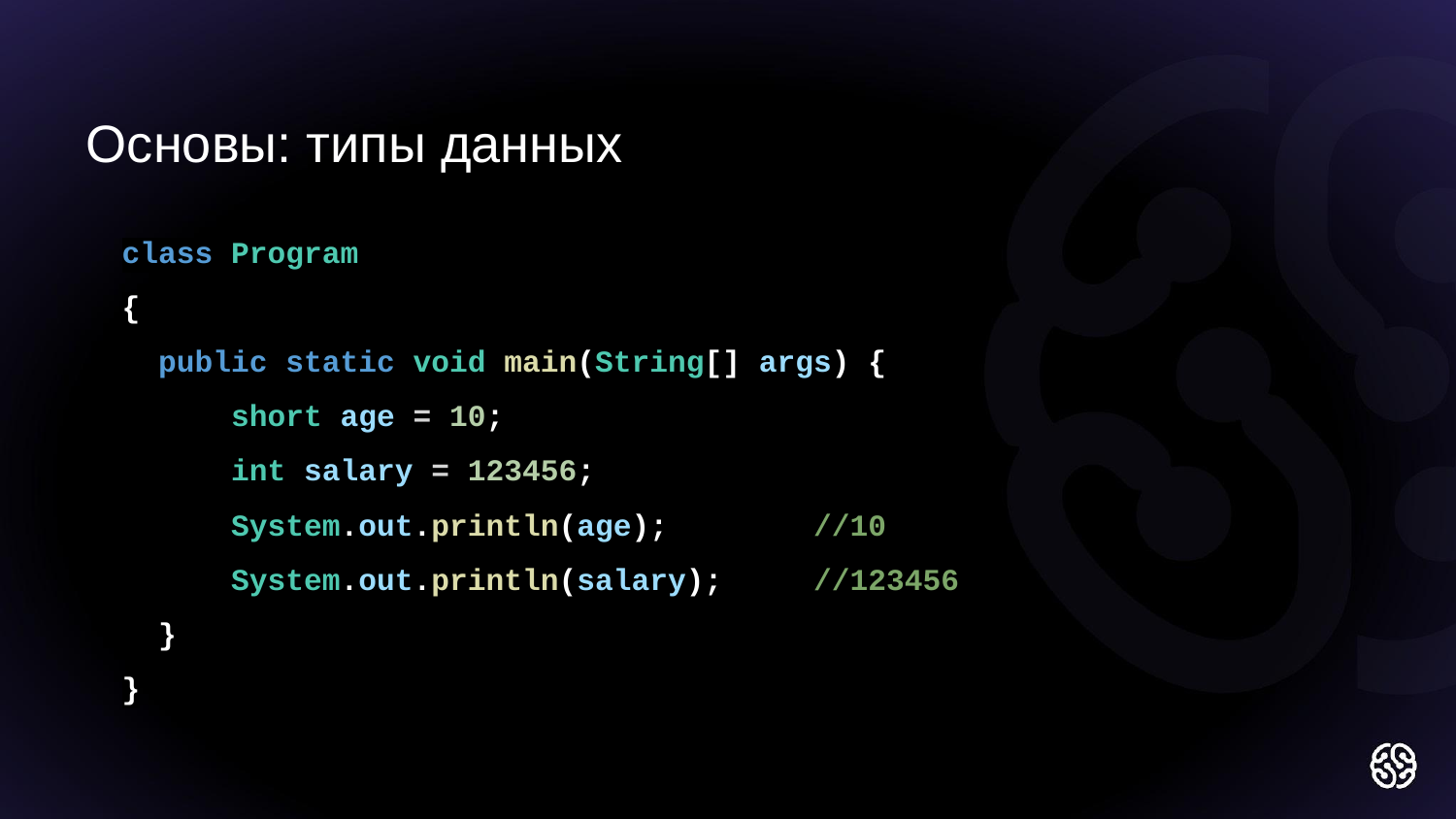

Основы: типы данных
class Program
{
  public static void main(String[] args) {
      short age = 10;
      int salary = 123456;
      System.out.println(age);        //10
      System.out.println(salary);     //123456
  }
}